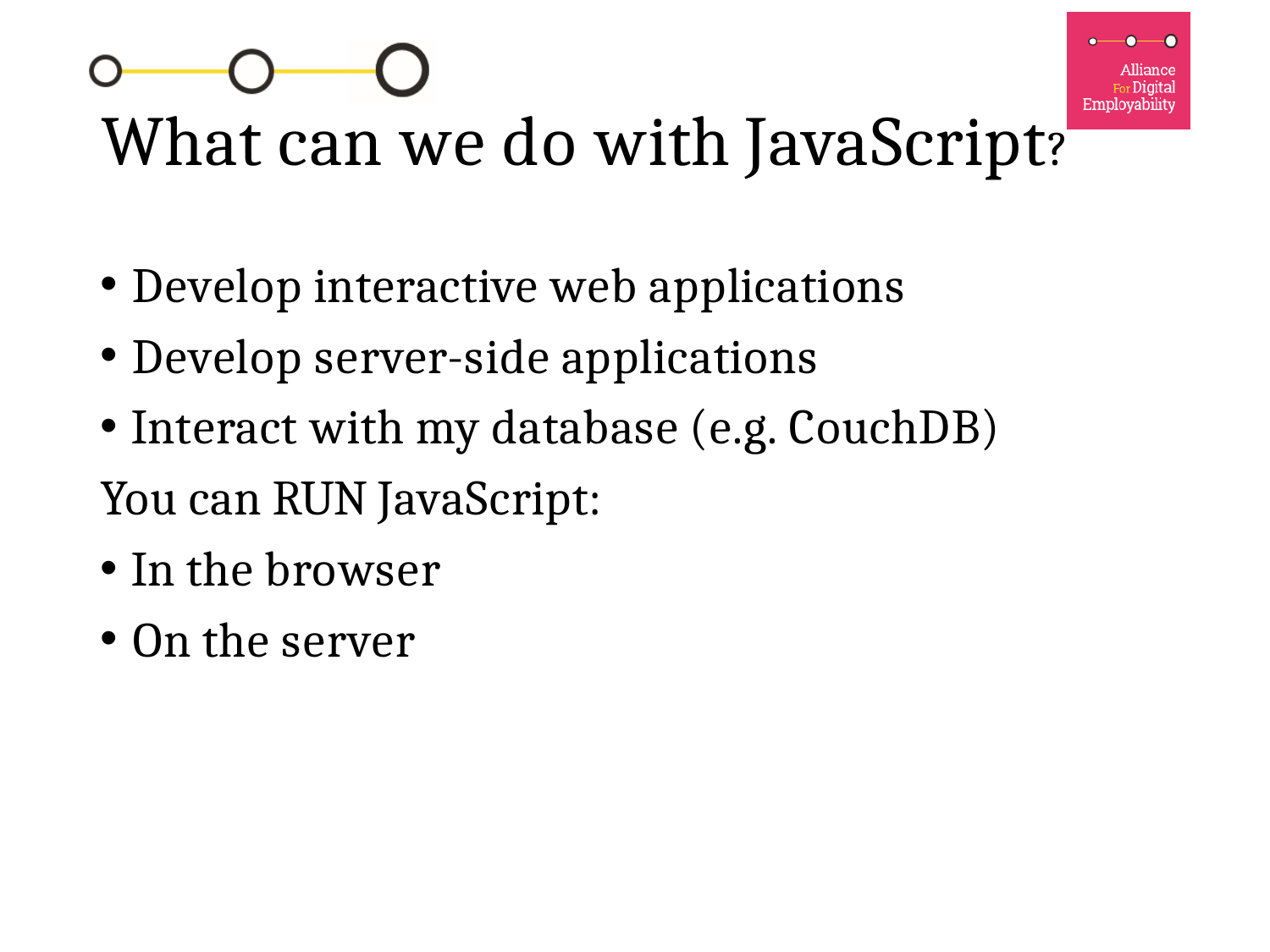

# What can we do with JavaScript?
Develop interactive web applications
Develop server-side applications
Interact with my database (e.g. CouchDB)
You can RUN JavaScript:
In the browser
On the server